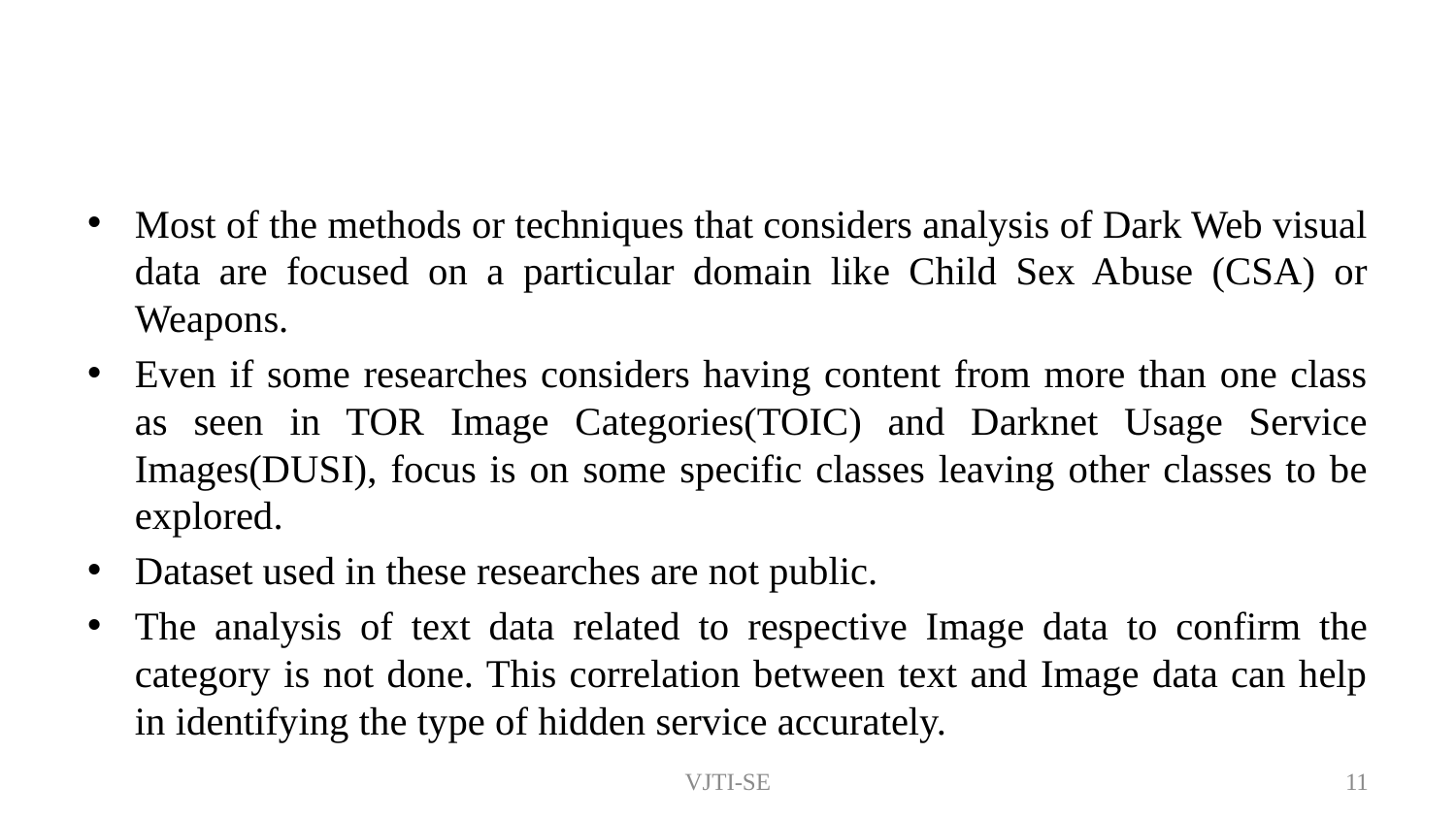

# Literature Gaps
Most of the methods or techniques that considers analysis of Dark Web visual data are focused on a particular domain like Child Sex Abuse (CSA) or Weapons.
Even if some researches considers having content from more than one class as seen in TOR Image Categories(TOIC) and Darknet Usage Service Images(DUSI), focus is on some specific classes leaving other classes to be explored.
Dataset used in these researches are not public.
The analysis of text data related to respective Image data to confirm the category is not done. This correlation between text and Image data can help in identifying the type of hidden service accurately.
VJTI-SE
11